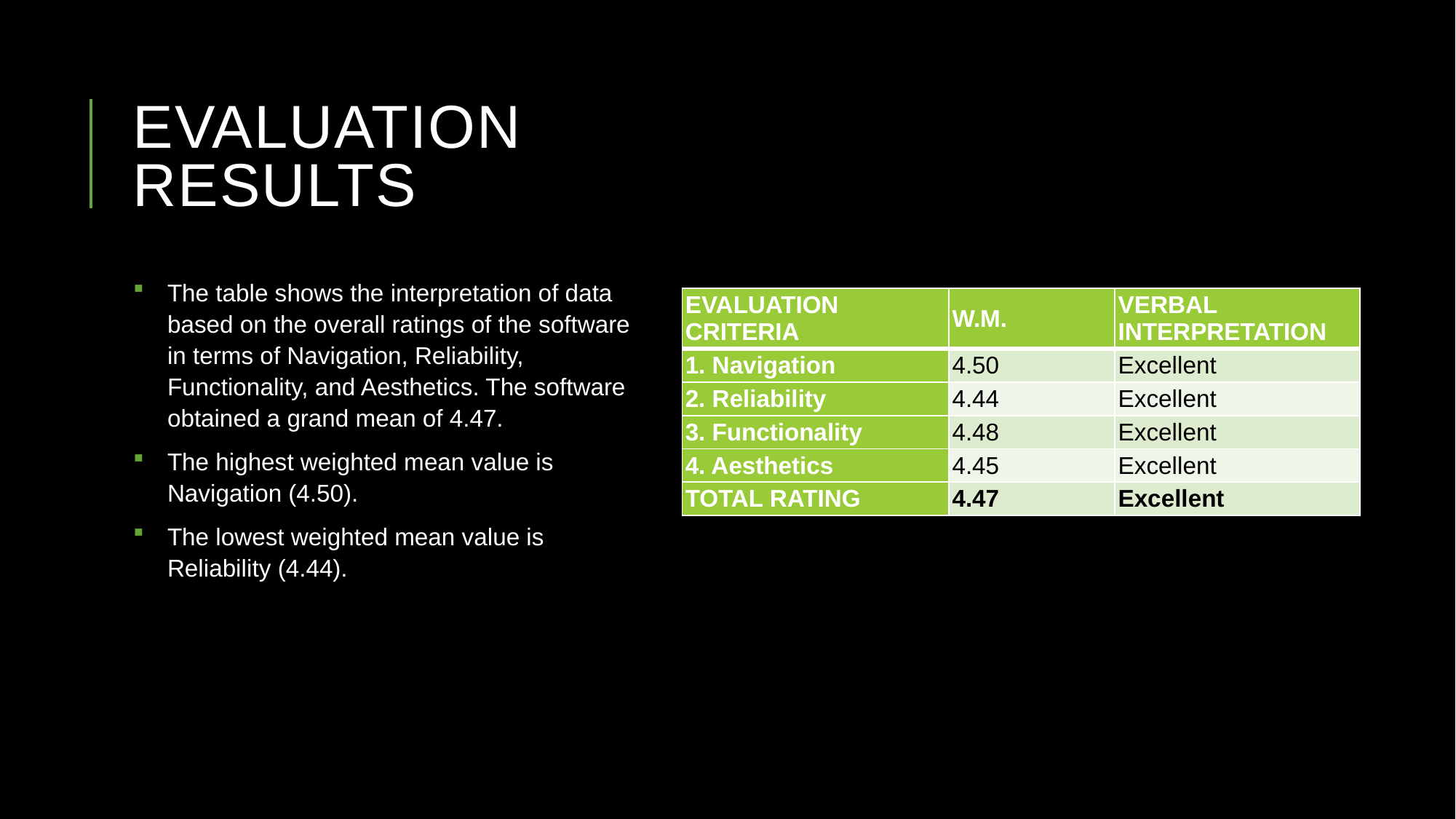

# Evaluation REsults
The table shows the interpretation of data based on the overall ratings of the software in terms of Navigation, Reliability, Functionality, and Aesthetics. The software obtained a grand mean of 4.47.
The highest weighted mean value is Navigation (4.50).
The lowest weighted mean value is Reliability (4.44).
| EVALUATION CRITERIA | W.M. | VERBAL INTERPRETATION |
| --- | --- | --- |
| 1. Navigation | 4.50 | Excellent |
| 2. Reliability | 4.44 | Excellent |
| 3. Functionality | 4.48 | Excellent |
| 4. Aesthetics | 4.45 | Excellent |
| TOTAL RATING | 4.47 | Excellent |